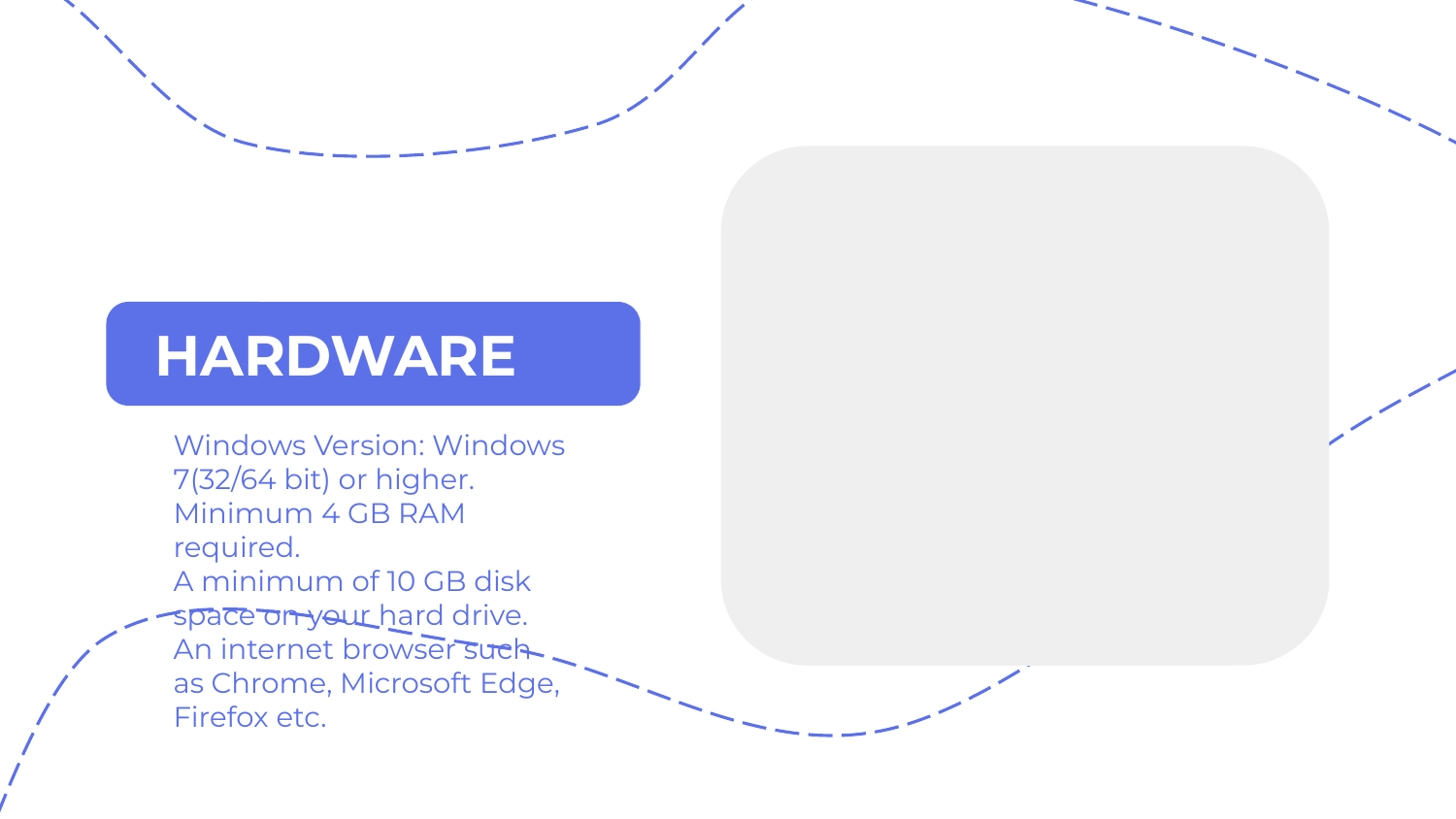

# HARDWARE
Windows Version: Windows 7(32/64 bit) or higher.
Minimum 4 GB RAM required.
A minimum of 10 GB disk space on your hard drive.
An internet browser such as Chrome, Microsoft Edge, Firefox etc.